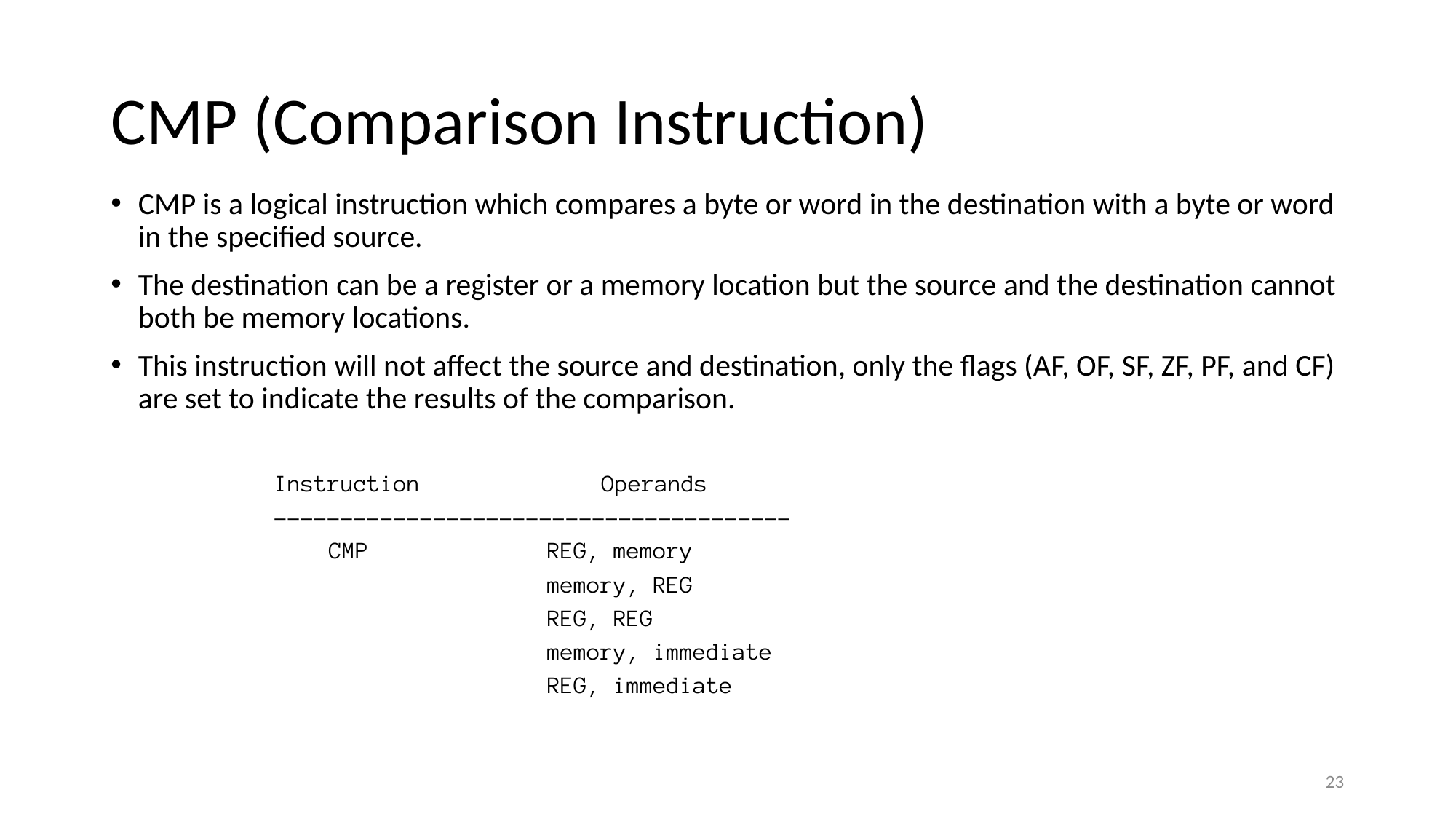

# CMP (Comparison Instruction)
CMP is a logical instruction which compares a byte or word in the destination with a byte or word in the specified source.
The destination can be a register or a memory location but the source and the destination cannot both be memory locations.
This instruction will not affect the source and destination, only the flags (AF, OF, SF, ZF, PF, and CF) are set to indicate the results of the comparison.

Instruction		Operands
---------------------------------------
CMP		REG, memory
           	memory, REG
		REG, REG
		memory, immediate
		REG, immediate
23